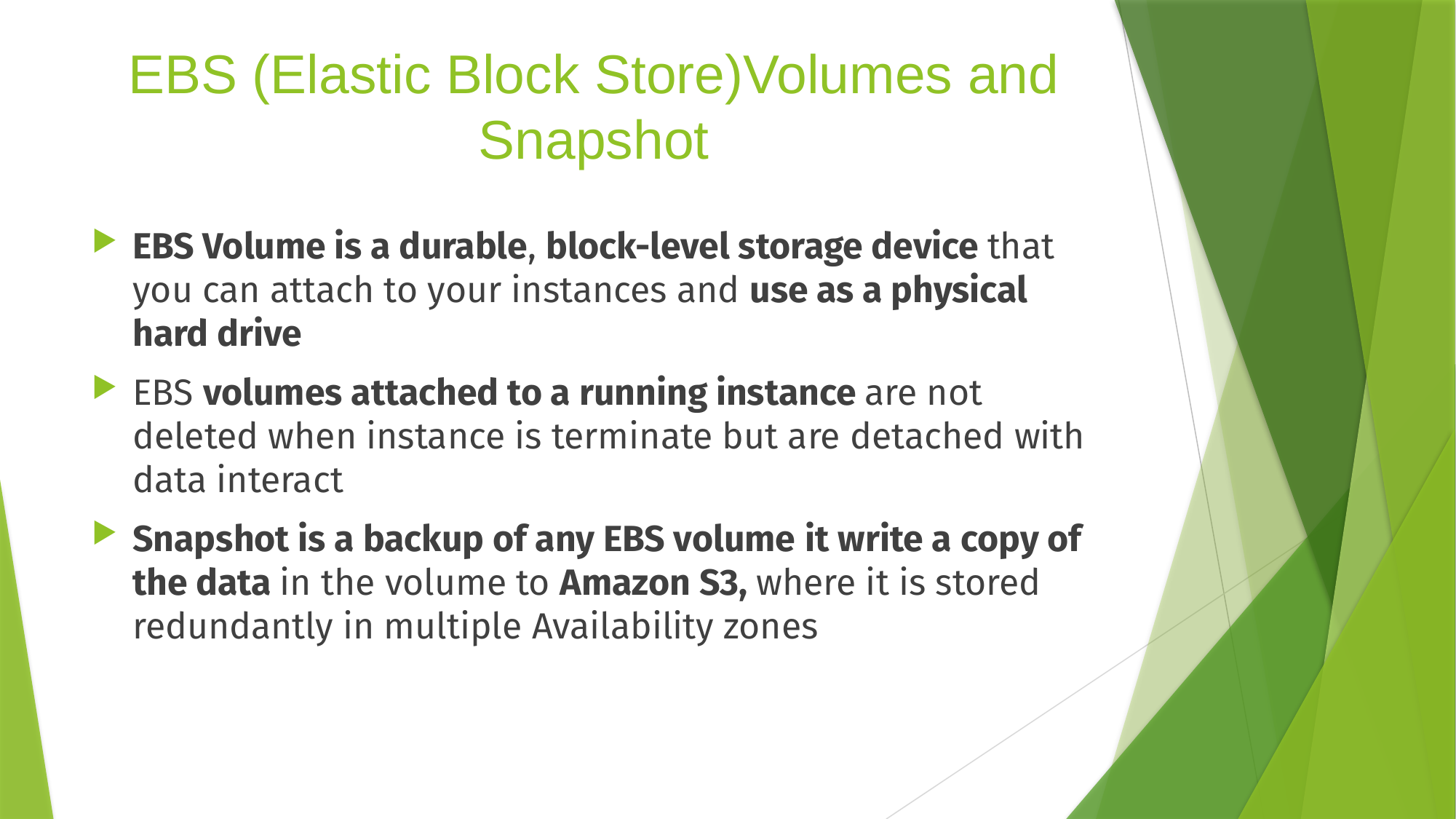

# EBS (Elastic Block Store)Volumes and Snapshot
EBS Volume is a durable, block-level storage device that you can attach to your instances and use as a physical hard drive
EBS volumes attached to a running instance are not deleted when instance is terminate but are detached with data interact
Snapshot is a backup of any EBS volume it write a copy of the data in the volume to Amazon S3, where it is stored redundantly in multiple Availability zones